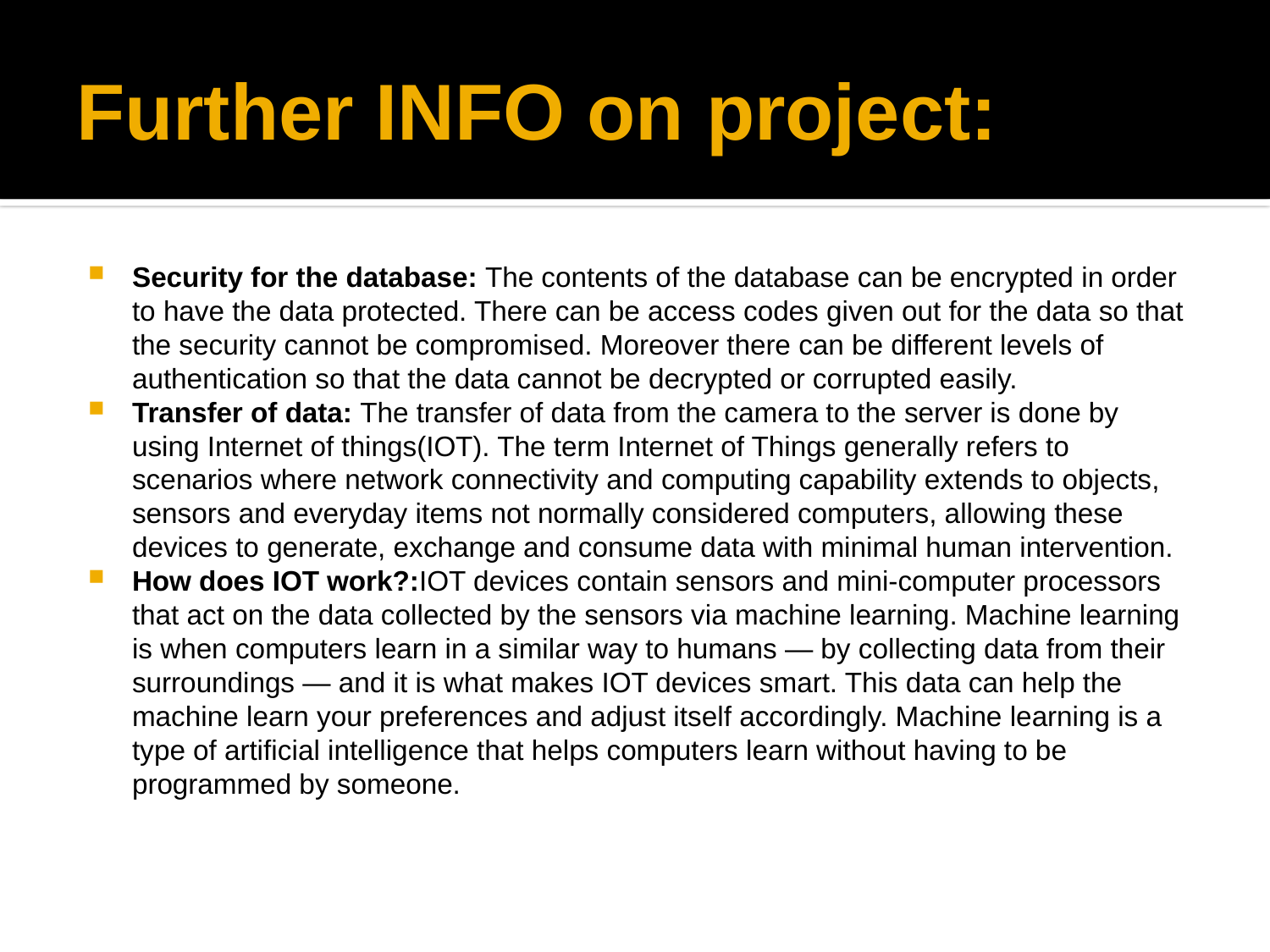

# Further INFO on project:
Security for the database: The contents of the database can be encrypted in order to have the data protected. There can be access codes given out for the data so that the security cannot be compromised. Moreover there can be different levels of authentication so that the data cannot be decrypted or corrupted easily.
Transfer of data: The transfer of data from the camera to the server is done by using Internet of things(IOT). The term Internet of Things generally refers to scenarios where network connectivity and computing capability extends to objects, sensors and everyday items not normally considered computers, allowing these devices to generate, exchange and consume data with minimal human intervention.
How does IOT work?:IOT devices contain sensors and mini-computer processors that act on the data collected by the sensors via machine learning. Machine learning is when computers learn in a similar way to humans — by collecting data from their surroundings — and it is what makes IOT devices smart. This data can help the machine learn your preferences and adjust itself accordingly. Machine learning is a type of artificial intelligence that helps computers learn without having to be programmed by someone.